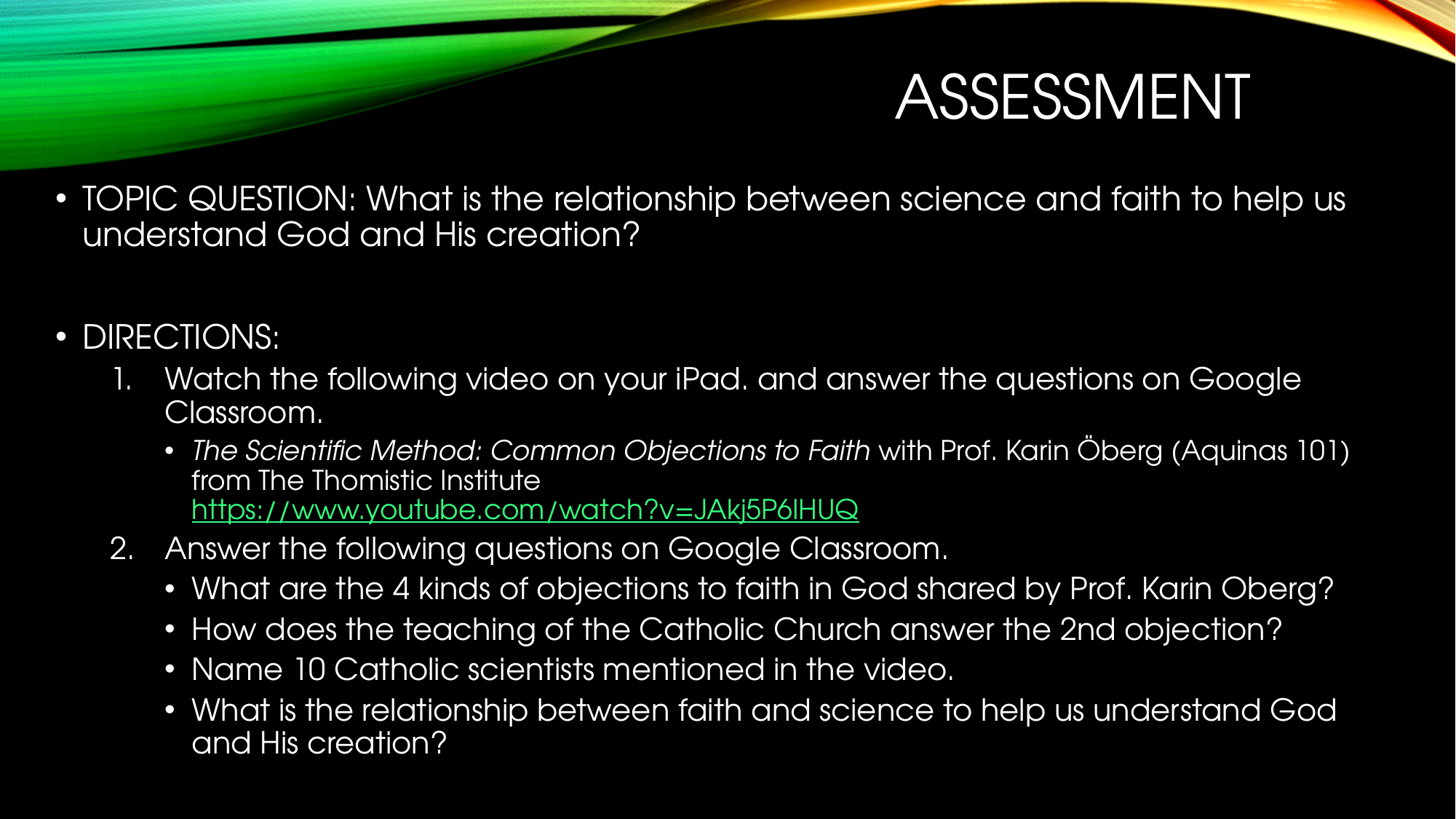

# Assessment
TOPIC QUESTION: What is the relationship between science and faith to help us understand God and His creation?

DIRECTIONS:
Watch the following video on your iPad. and answer the questions on Google Classroom.
The Scientific Method: Common Objections to Faith with Prof. Karin Öberg (Aquinas 101) from The Thomistic Institute
https://www.youtube.com/watch?v=JAkj5P6IHUQ
Answer the following questions on Google Classroom.
What are the 4 kinds of objections to faith in God shared by Prof. Karin Oberg?
How does the teaching of the Catholic Church answer the 2nd objection?
Name 10 Catholic scientists mentioned in the video.
What is the relationship between faith and science to help us understand God and His creation?